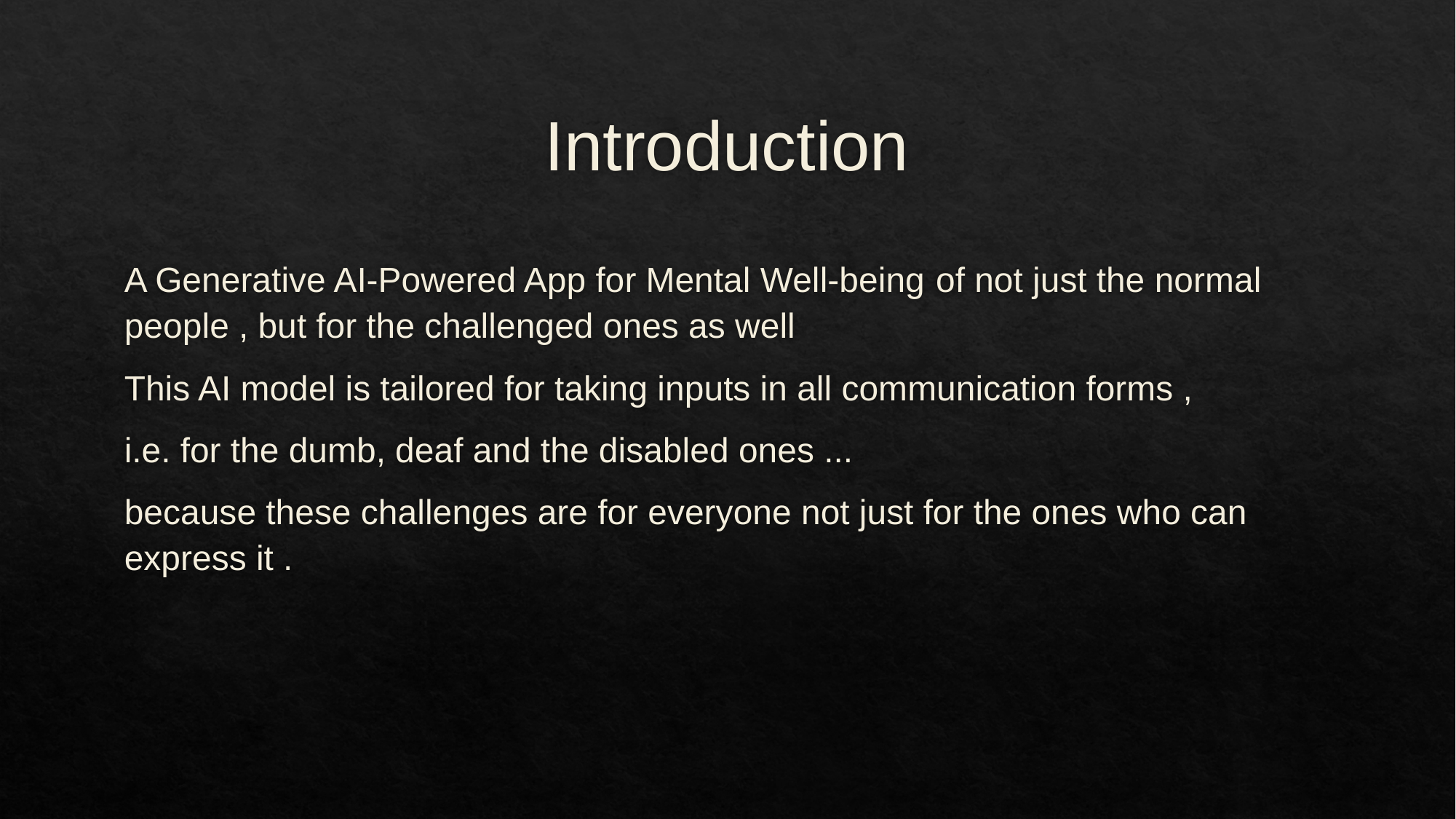

# Introduction
A Generative AI-Powered App for Mental Well-being of not just the normal people , but for the challenged ones as well
This AI model is tailored for taking inputs in all communication forms ,
i.e. for the dumb, deaf and the disabled ones ...
because these challenges are for everyone not just for the ones who can express it .